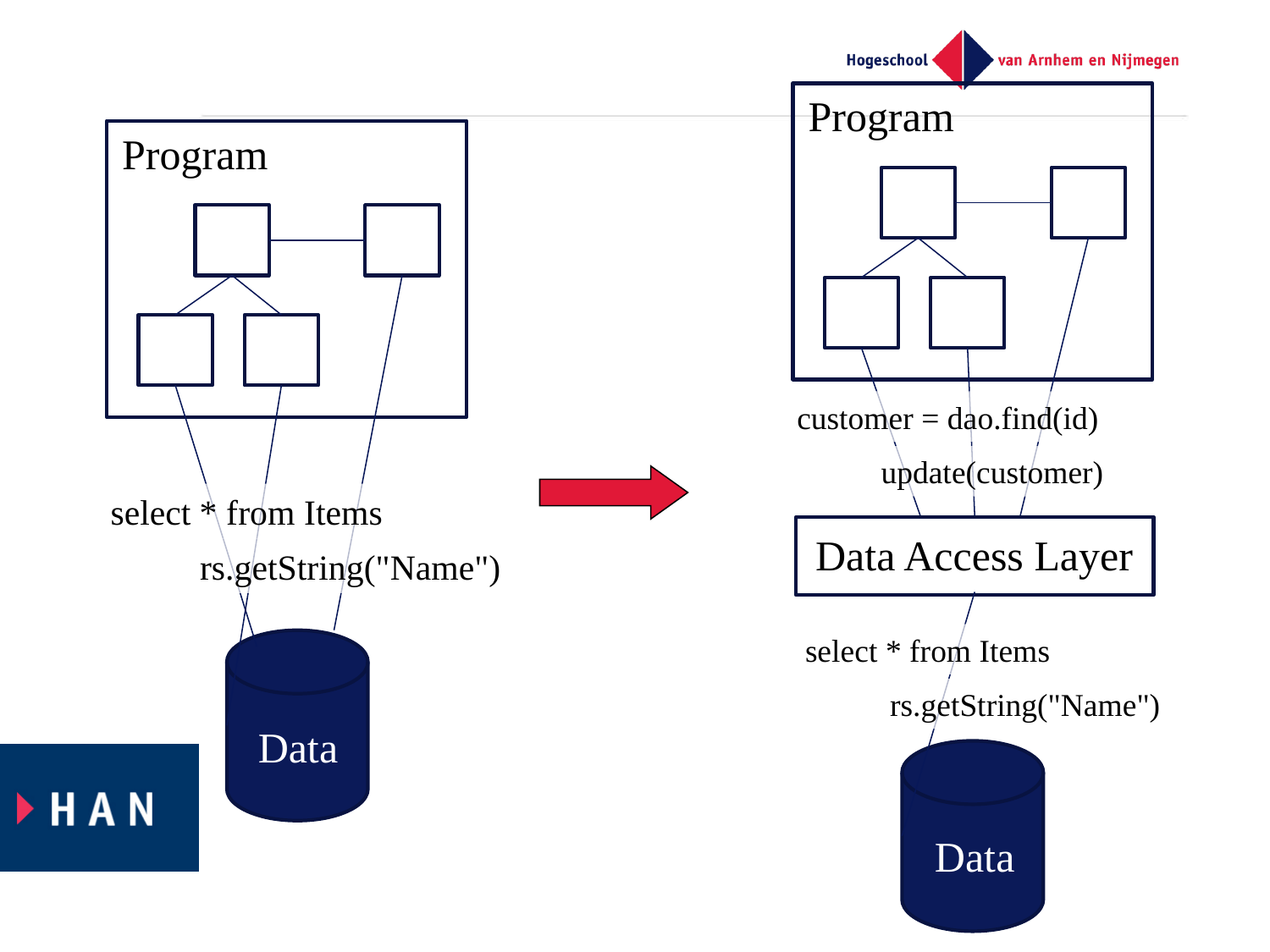

Program

Program

customer = dao.find(id)
update(customer)

select * from Items

Data Access Layer
rs.getString("Name")
select * from Items

Data
rs.getString("Name")

Data